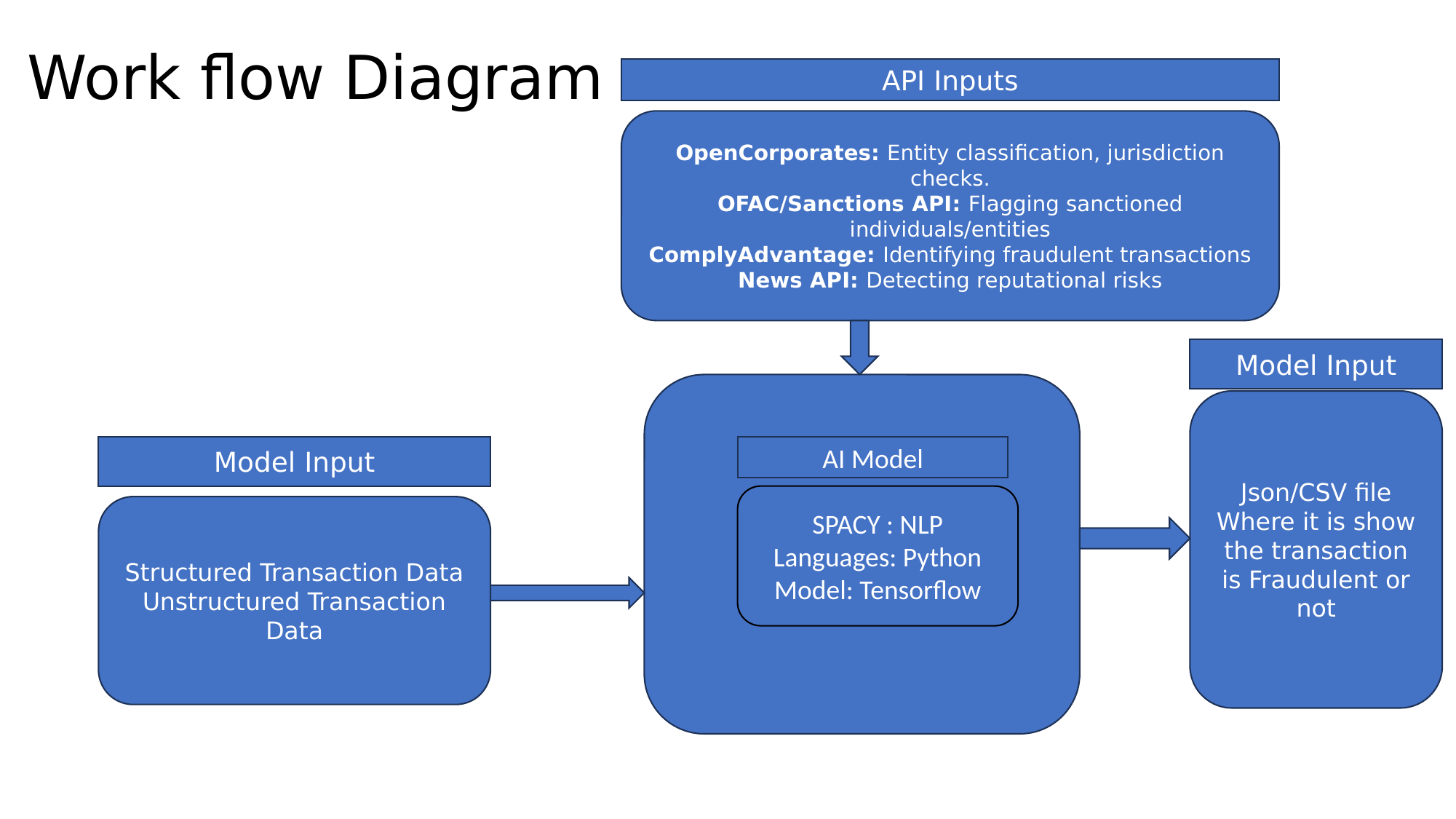

# Work flow Diagram
API Inputs
OpenCorporates: Entity classification, jurisdiction checks.
OFAC/Sanctions API: Flagging sanctioned individuals/entities
ComplyAdvantage: Identifying fraudulent transactions
News API: Detecting reputational risks

Model Input

Json/CSV file
Where it is show the transaction is Fraudulent or not
Model Input
AI Model
SPACY : NLP
Languages: Python
Model: Tensorflow
Structured Transaction Data
Unstructured Transaction Data